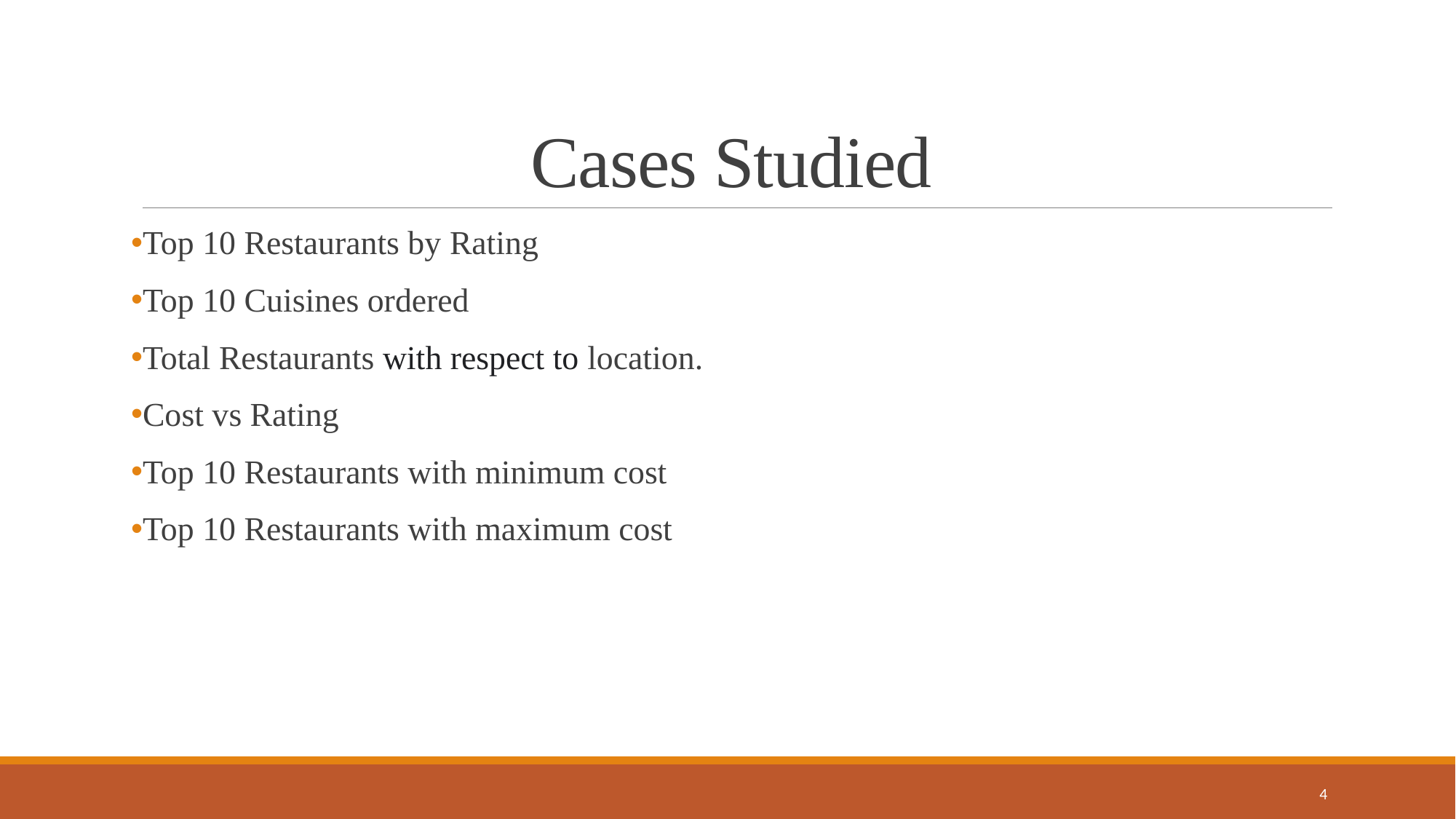

# Cases Studied
Top 10 Restaurants by Rating
Top 10 Cuisines ordered
Total Restaurants with respect to location.
Cost vs Rating
Top 10 Restaurants with minimum cost
Top 10 Restaurants with maximum cost
4